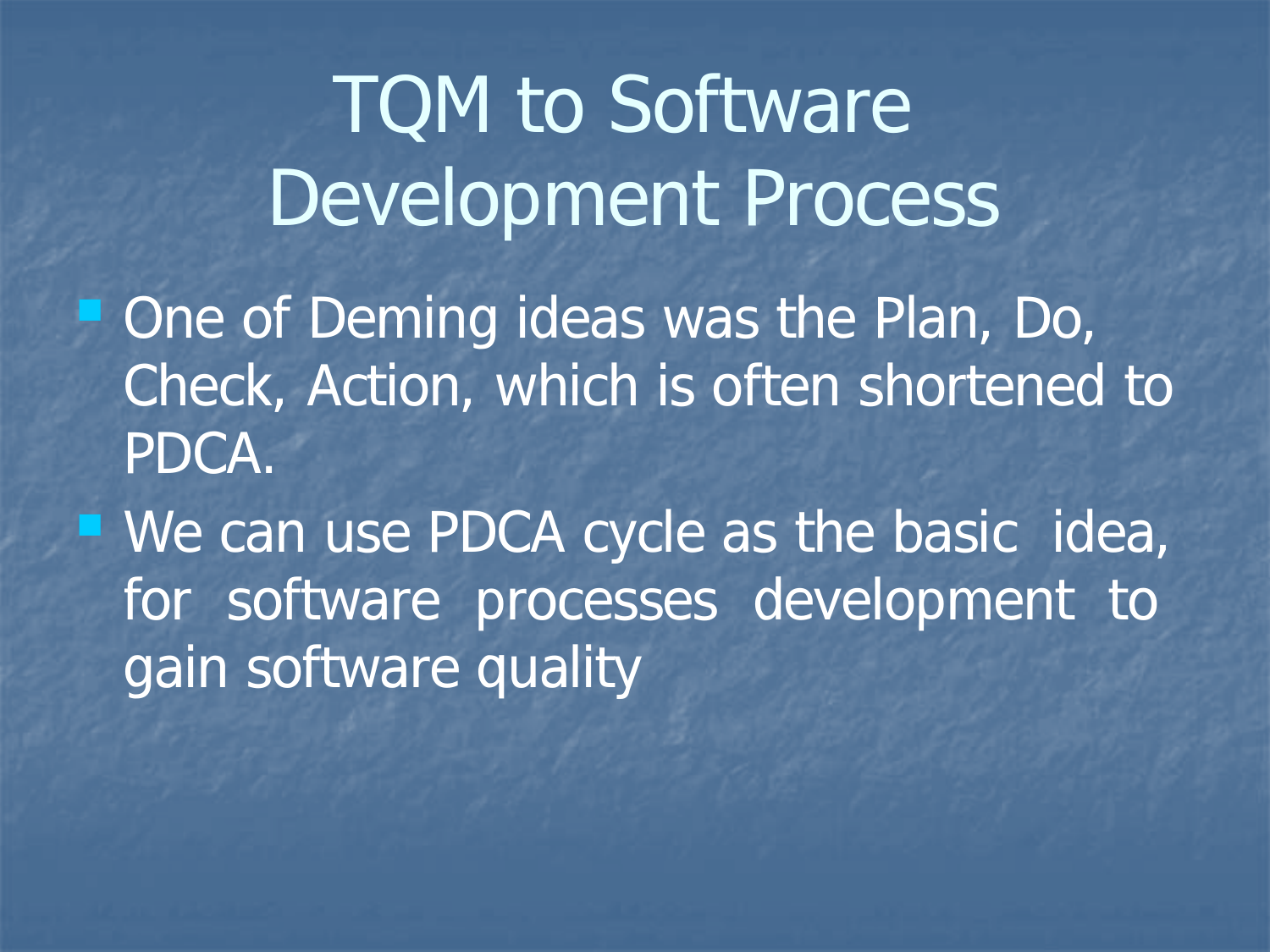

# TQM to Software Development Process
One of Deming ideas was the Plan, Do, Check, Action, which is often shortened to  PDCA.
We can use PDCA cycle as the basic  idea,  for  software  processes  development  to  gain software quality